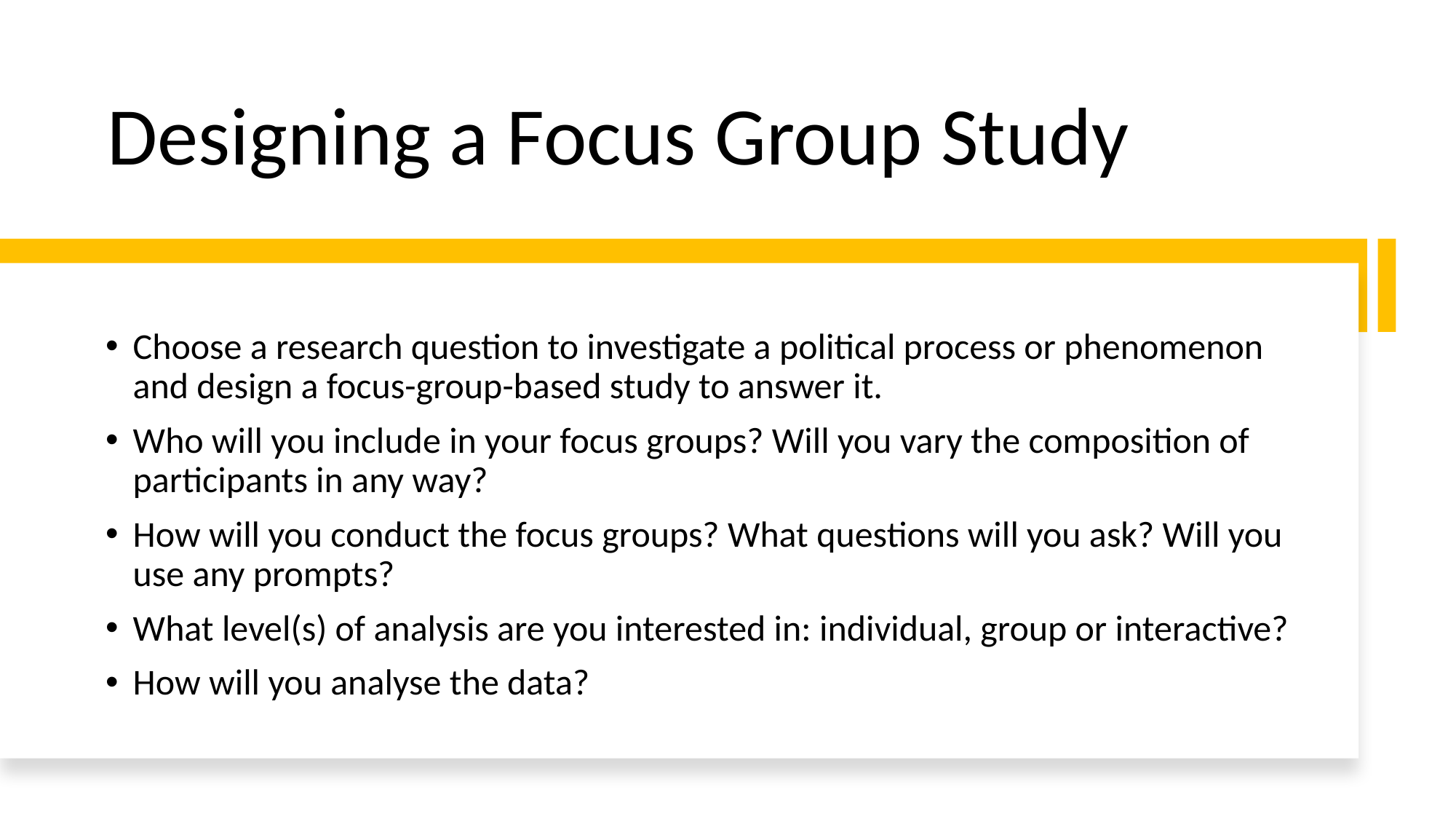

# Designing a Focus Group Study

Choose a research question to investigate a political process or phenomenon and design a focus-group-based study to answer it.
Who will you include in your focus groups? Will you vary the composition of participants in any way?
How will you conduct the focus groups? What questions will you ask? Will you use any prompts?
What level(s) of analysis are you interested in: individual, group or interactive?
How will you analyse the data?